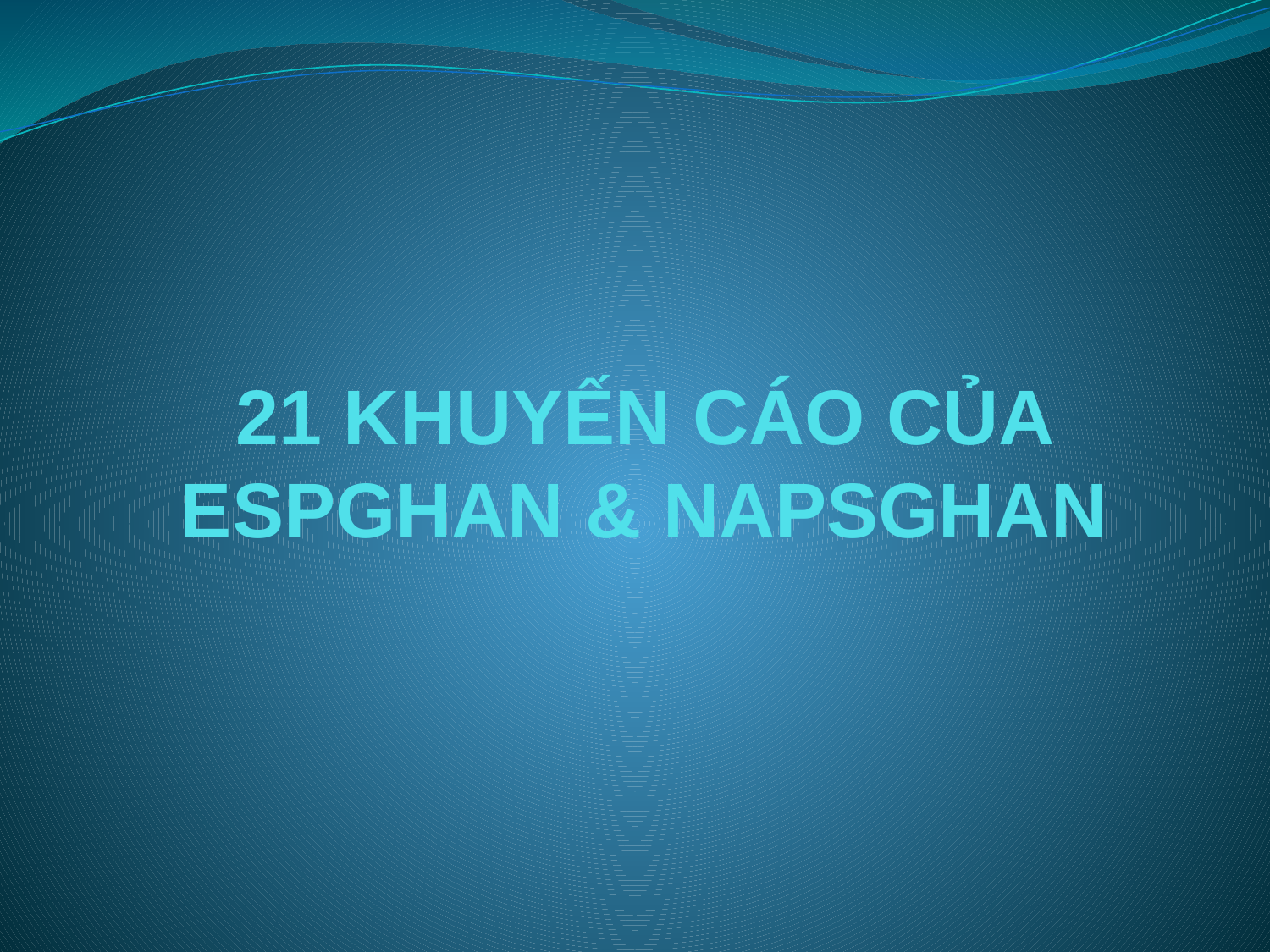

# 21 KHUYẾN CÁO CỦA ESPGHAN & NAPSGHAN